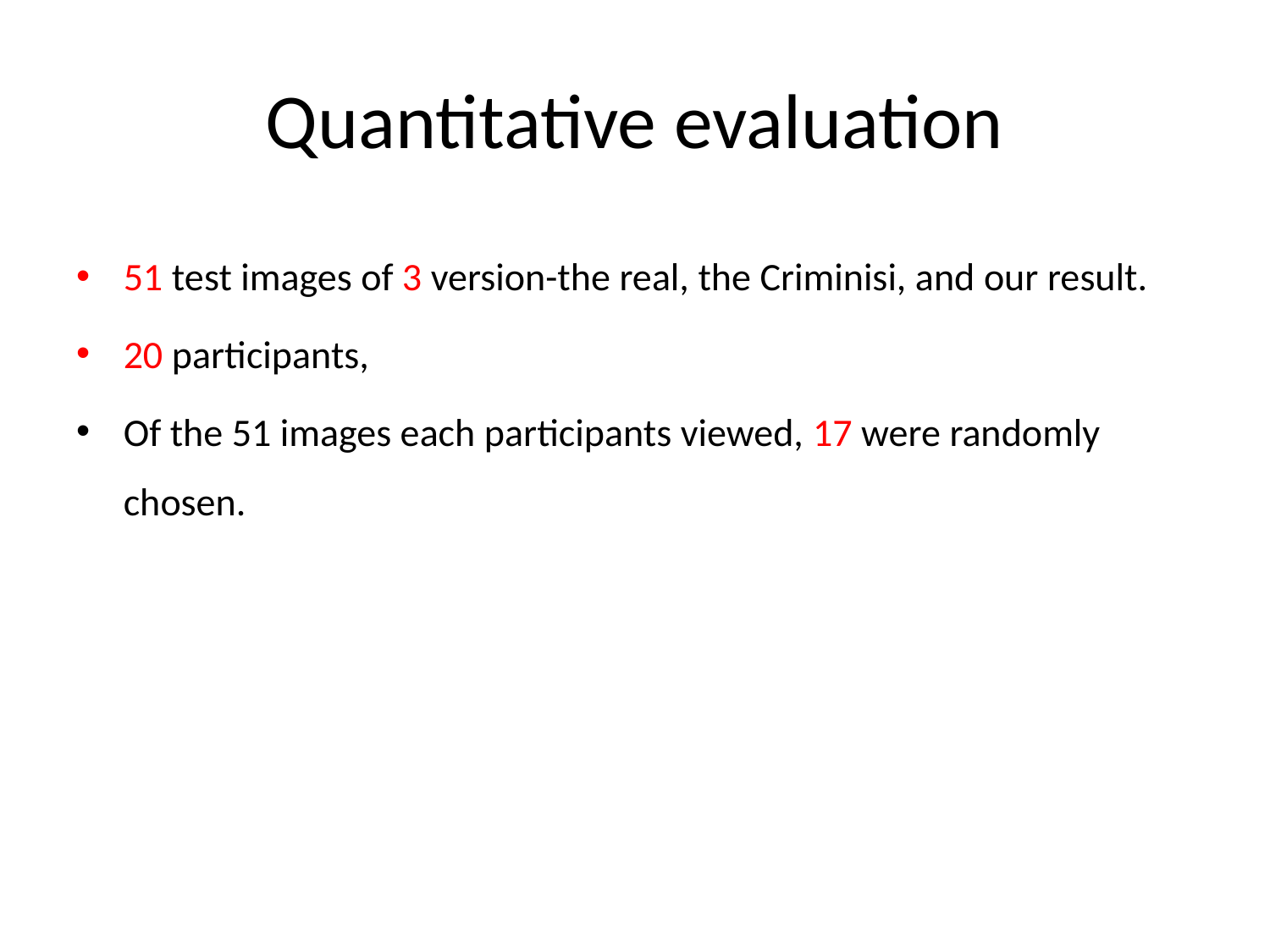

# Quantitative evaluation
51 test images of 3 version-the real, the Criminisi, and our result.
20 participants,
Of the 51 images each participants viewed, 17 were randomly chosen.